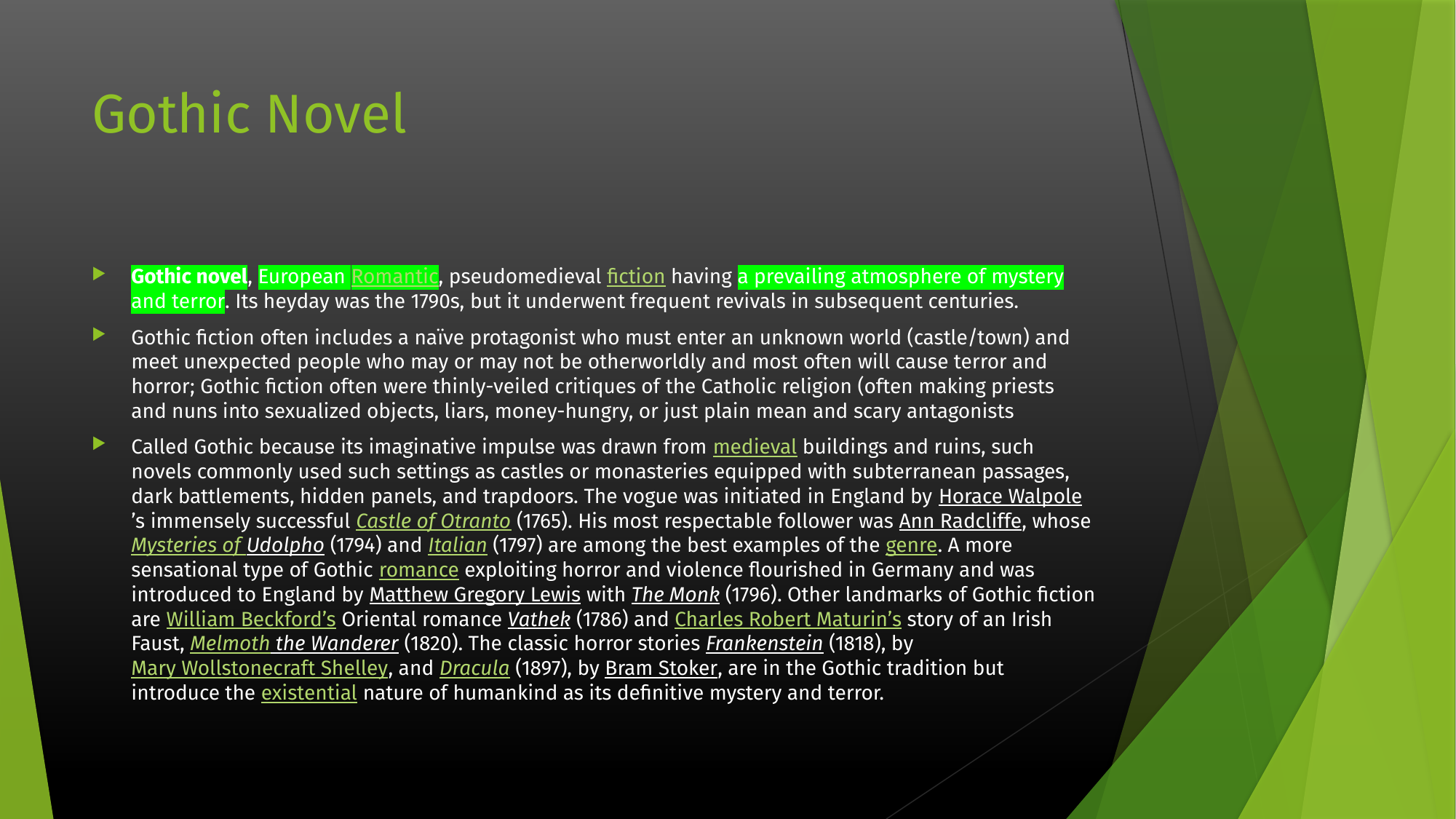

# Gothic Novel
Gothic novel, European Romantic, pseudomedieval fiction having a prevailing atmosphere of mystery and terror. Its heyday was the 1790s, but it underwent frequent revivals in subsequent centuries.
Gothic fiction often includes a naïve protagonist who must enter an unknown world (castle/town) and meet unexpected people who may or may not be otherworldly and most often will cause terror and horror; Gothic fiction often were thinly-veiled critiques of the Catholic religion (often making priests and nuns into sexualized objects, liars, money-hungry, or just plain mean and scary antagonists
Called Gothic because its imaginative impulse was drawn from medieval buildings and ruins, such novels commonly used such settings as castles or monasteries equipped with subterranean passages, dark battlements, hidden panels, and trapdoors. The vogue was initiated in England by Horace Walpole’s immensely successful Castle of Otranto (1765). His most respectable follower was Ann Radcliffe, whose Mysteries of Udolpho (1794) and Italian (1797) are among the best examples of the genre. A more sensational type of Gothic romance exploiting horror and violence flourished in Germany and was introduced to England by Matthew Gregory Lewis with The Monk (1796). Other landmarks of Gothic fiction are William Beckford’s Oriental romance Vathek (1786) and Charles Robert Maturin’s story of an Irish Faust, Melmoth the Wanderer (1820). The classic horror stories Frankenstein (1818), by Mary Wollstonecraft Shelley, and Dracula (1897), by Bram Stoker, are in the Gothic tradition but introduce the existential nature of humankind as its definitive mystery and terror.